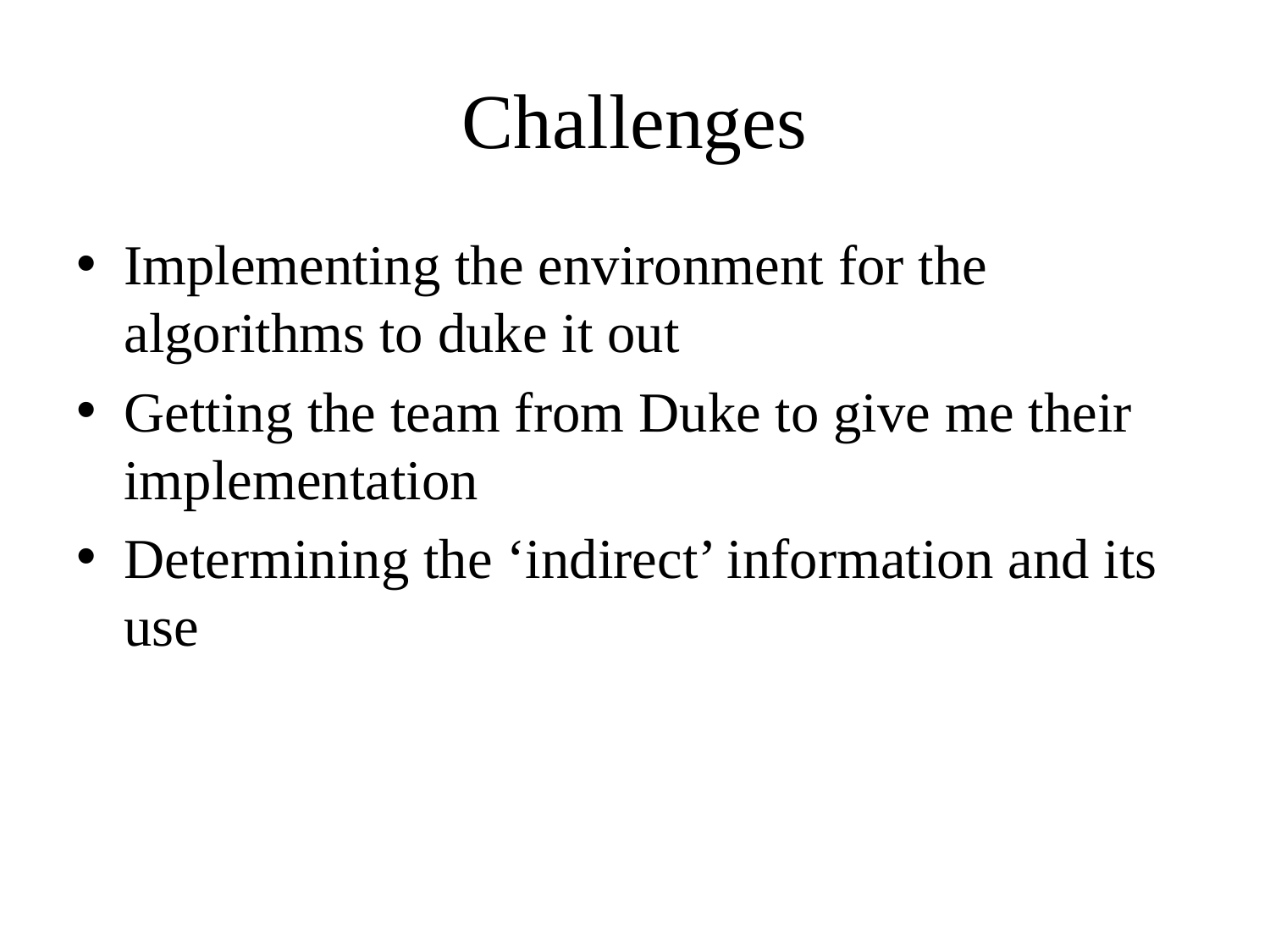

# Challenges
Implementing the environment for the algorithms to duke it out
Getting the team from Duke to give me their implementation
Determining the ‘indirect’ information and its use